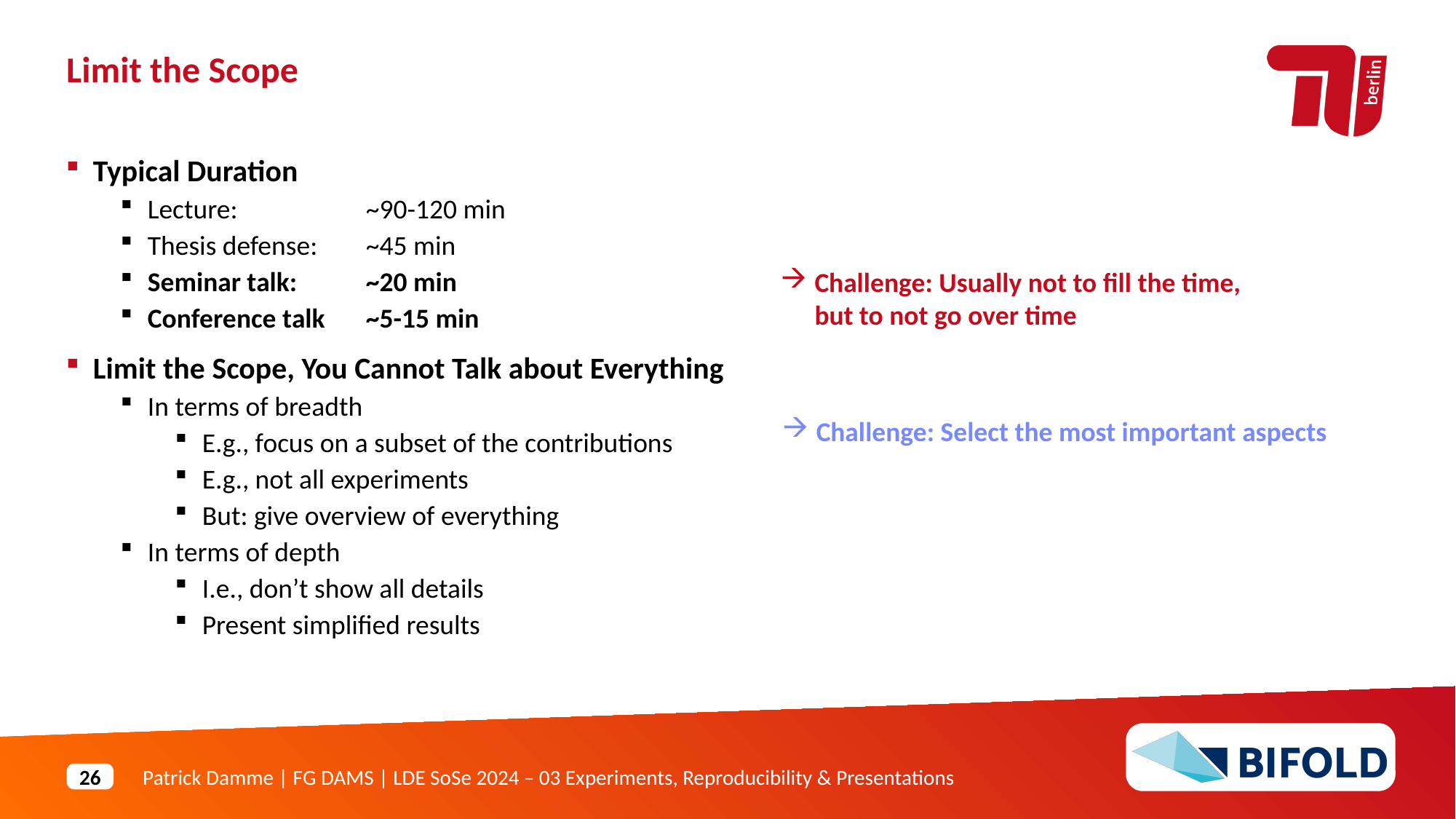

Limit the Scope
Typical Duration
Lecture: 		~90-120 min
Thesis defense: 	~45 min
Seminar talk:	~20 min
Conference talk 	~5-15 min
Limit the Scope, You Cannot Talk about Everything
In terms of breadth
E.g., focus on a subset of the contributions
E.g., not all experiments
But: give overview of everything
In terms of depth
I.e., don’t show all details
Present simplified results
Challenge: Usually not to fill the time,
but to not go over time
Challenge: Select the most important aspects